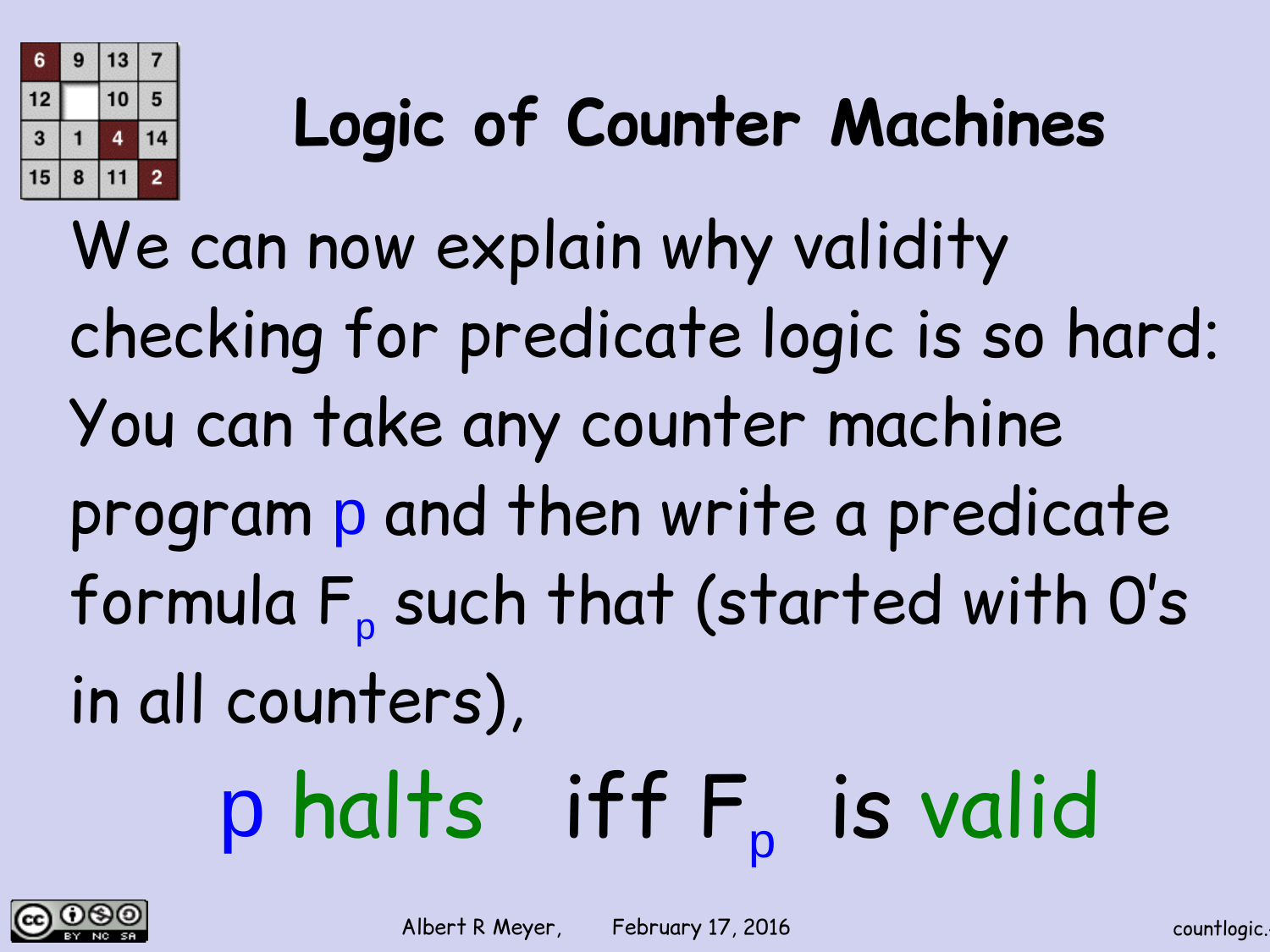

# Logic of Counter Machines
We can now explain why validity
checking for predicate logic is so hard:
You can take any counter machine
program p and then write a predicate
formula Fp such that (started with 0’s
in all counters),
p halts   iff Fp   is valid